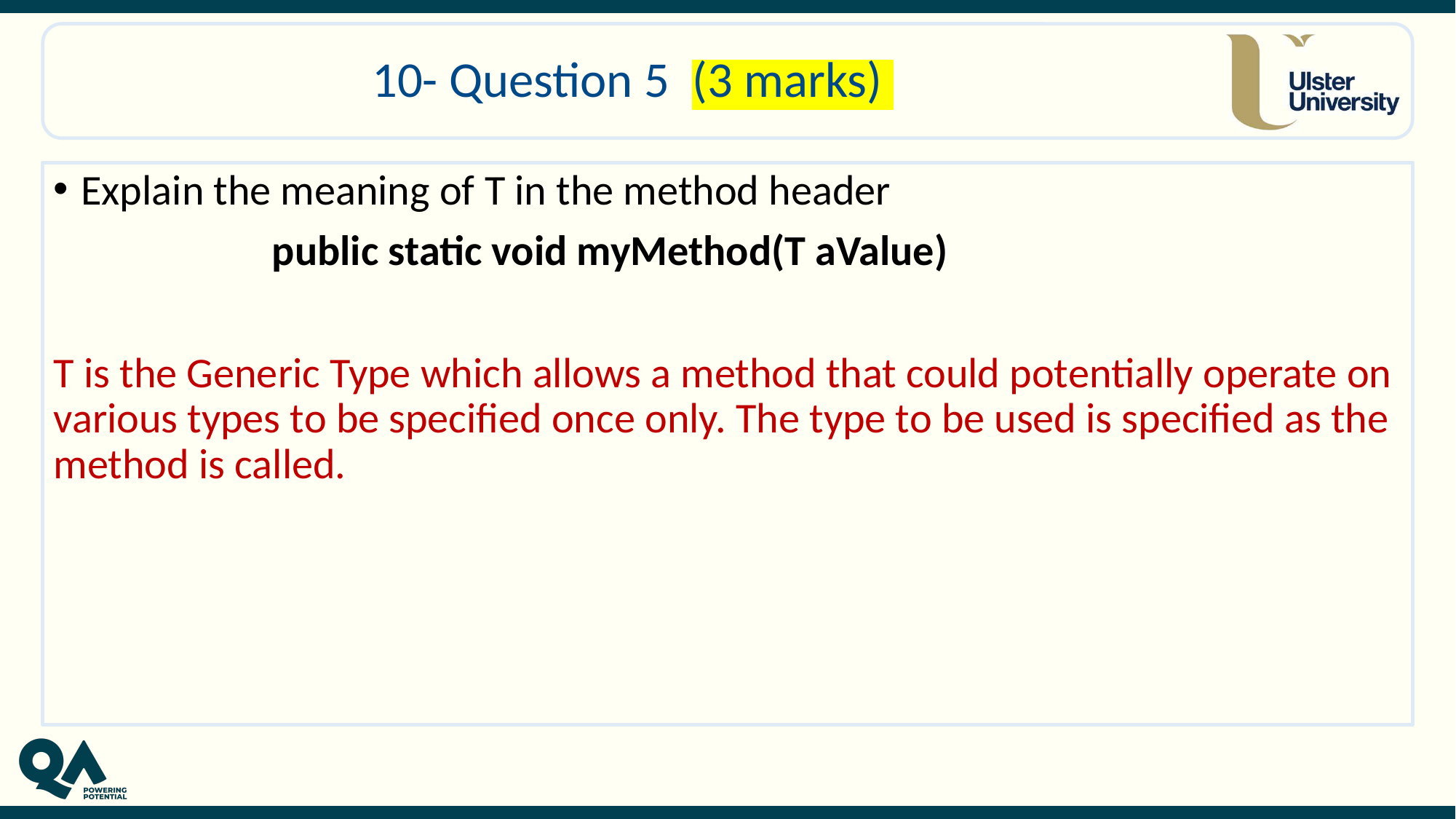

# 10- Question 5  (3 marks)
Explain the meaning of T in the method header
		public static void myMethod(T aValue)

T is the Generic Type which allows a method that could potentially operate on various types to be specified once only. The type to be used is specified as the method is called.